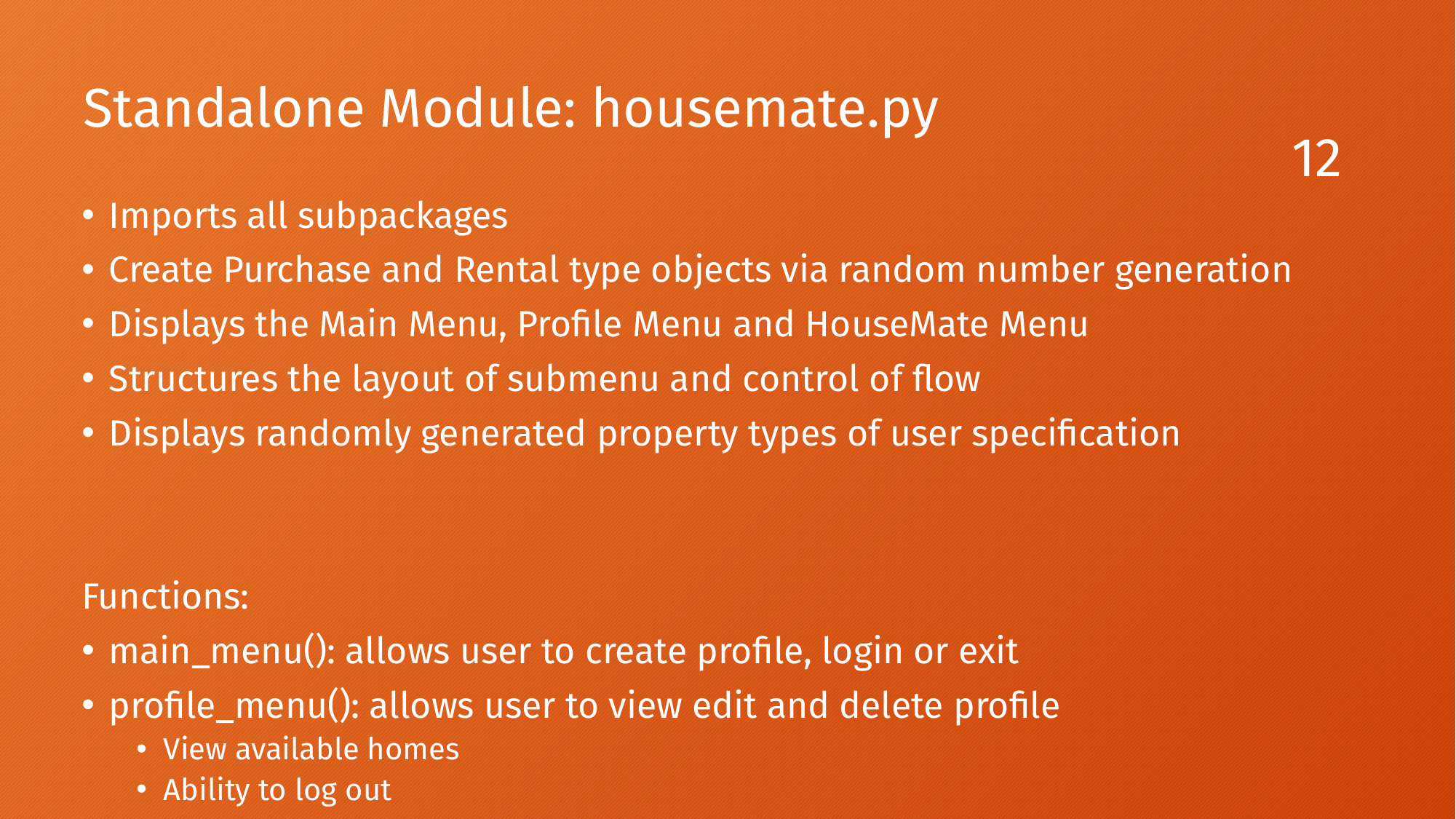

# Standalone Module: housemate.py
12
Imports all subpackages
Create Purchase and Rental type objects via random number generation
Displays the Main Menu, Profile Menu and HouseMate Menu
Structures the layout of submenu and control of flow
Displays randomly generated property types of user specification

Functions:
main_menu(): allows user to create profile, login or exit
profile_menu(): allows user to view edit and delete profile
View available homes
Ability to log out